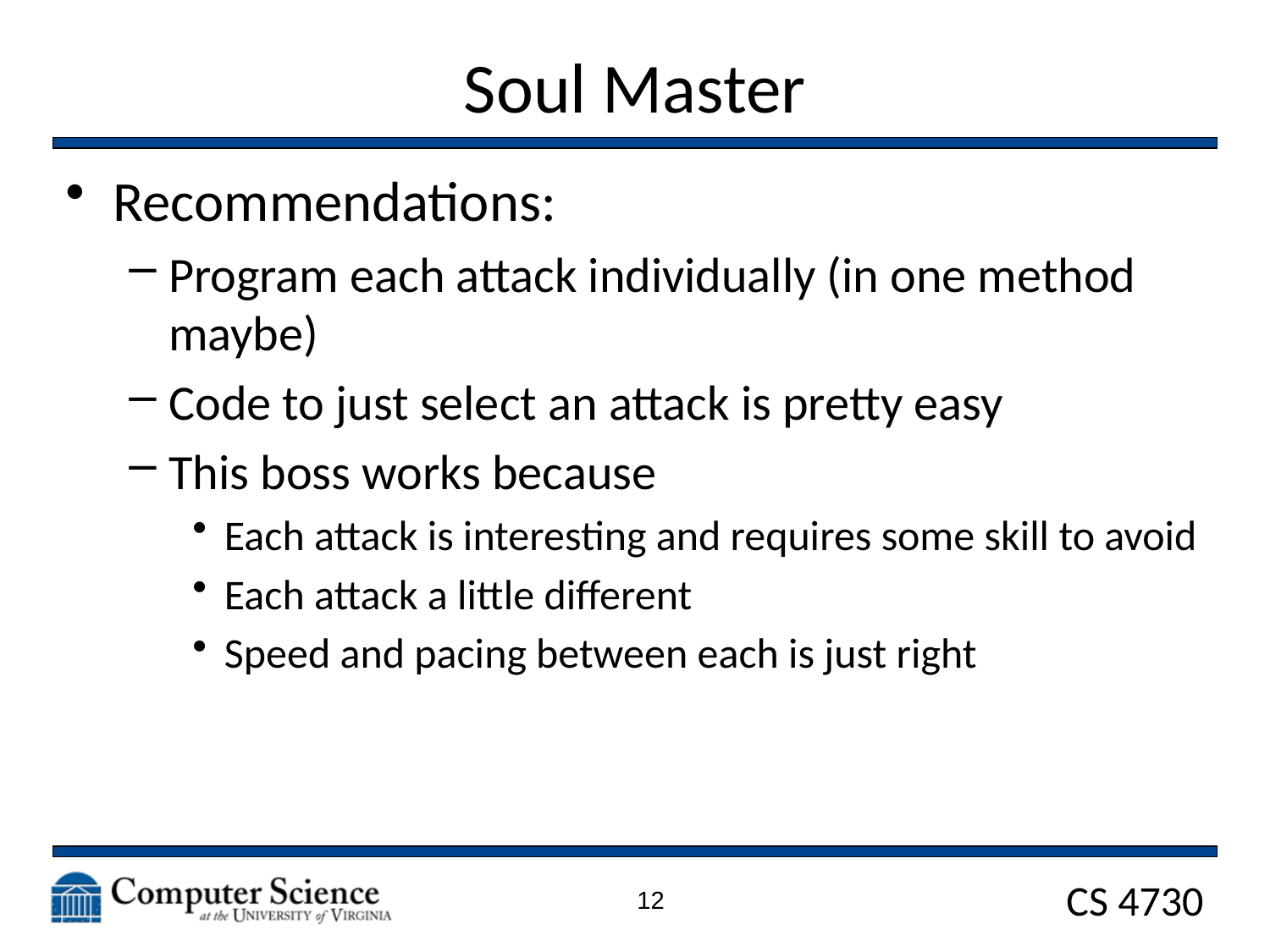

# Soul Master
Recommendations:
Program each attack individually (in one method maybe)
Code to just select an attack is pretty easy
This boss works because
Each attack is interesting and requires some skill to avoid
Each attack a little different
Speed and pacing between each is just right
12